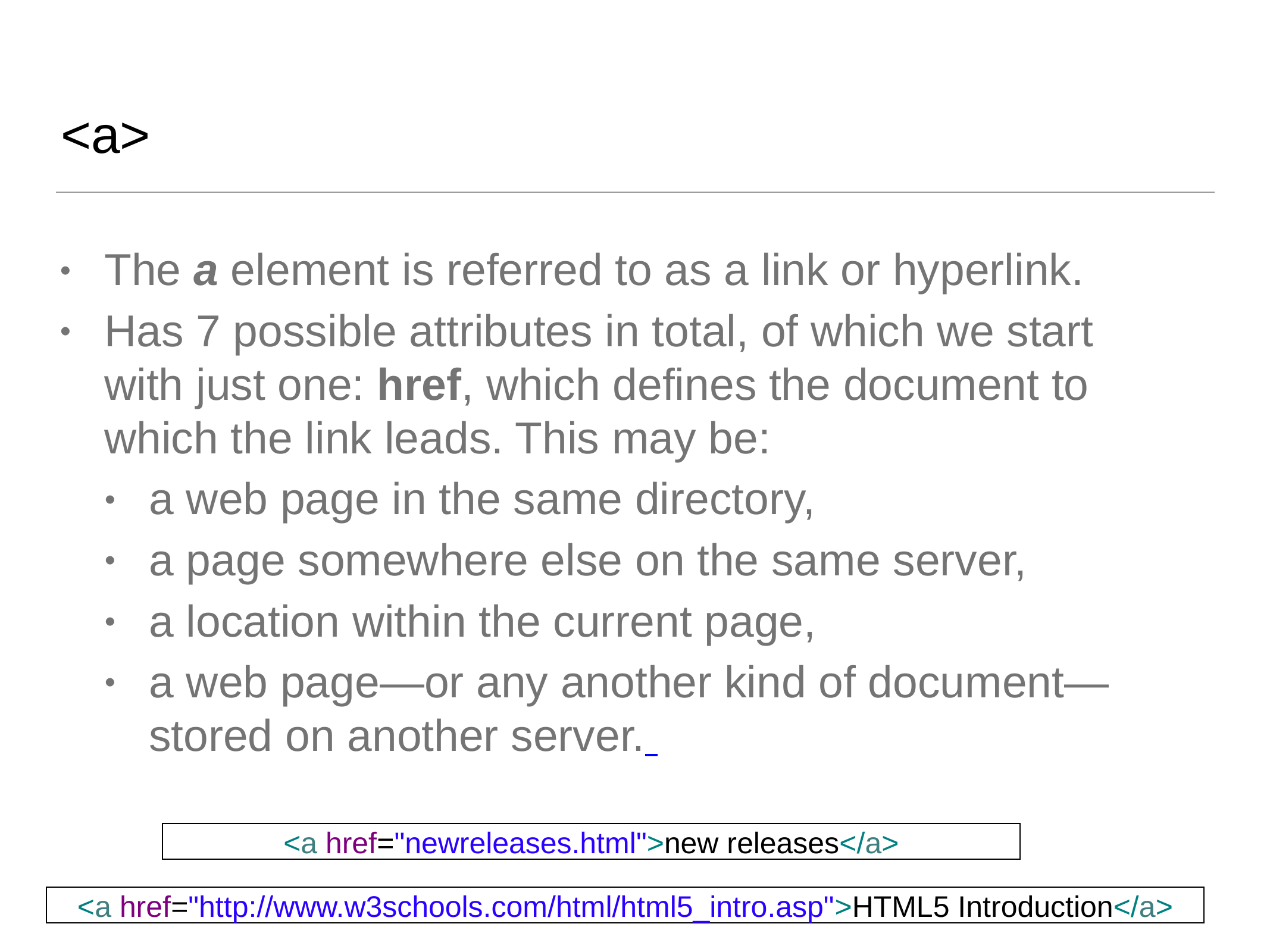

# <a>
The a element is referred to as a link or hyperlink.
Has 7 possible attributes in total, of which we start with just one: href, which defines the document to which the link leads. This may be:
a web page in the same directory,
a page somewhere else on the same server,
a location within the current page,
a web page—or any another kind of document—stored on another server.
<a href="newreleases.html">new releases</a>
<a href="http://www.w3schools.com/html/html5_intro.asp">HTML5 Introduction</a>